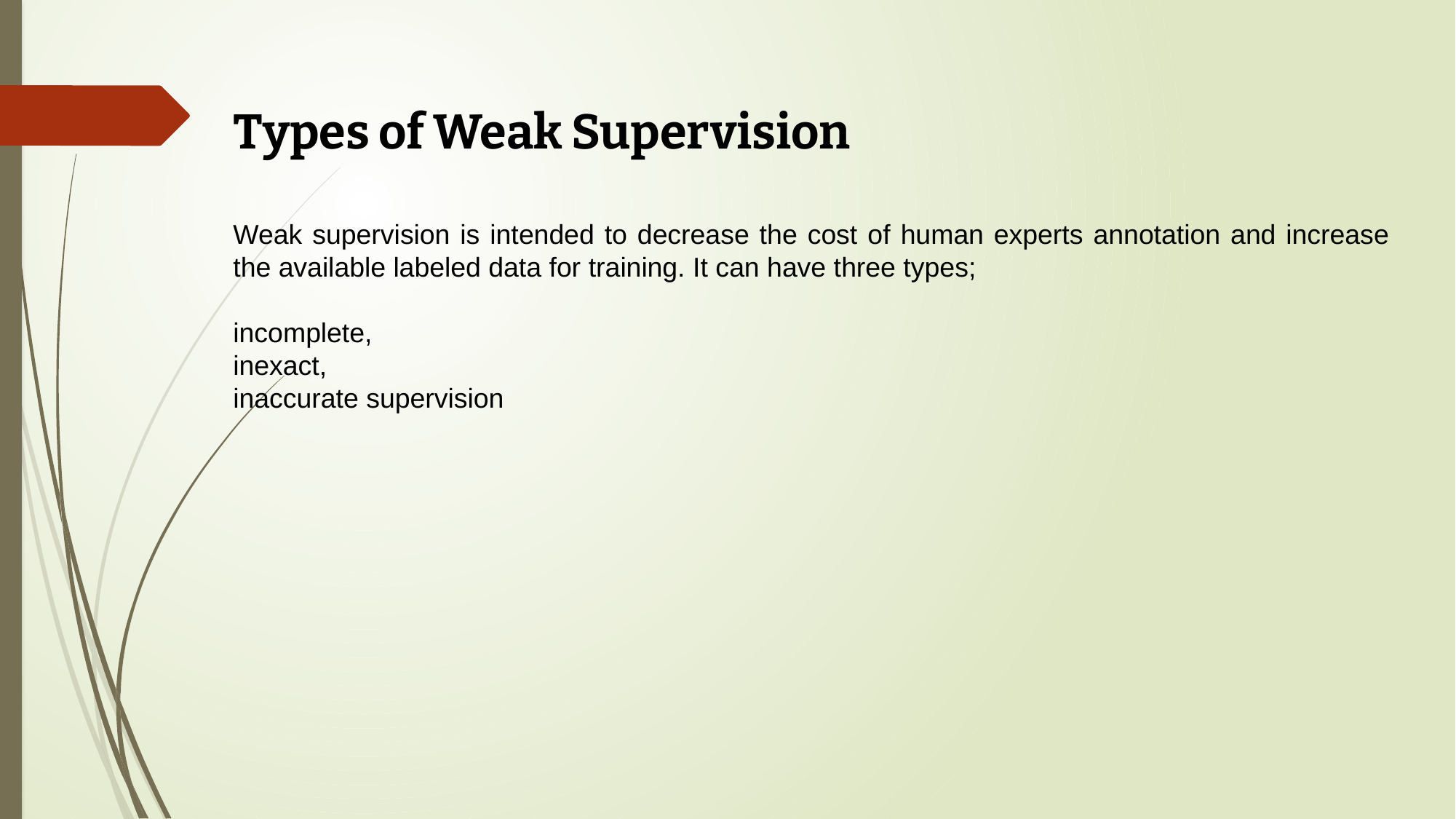

Types of Weak Supervision

Weak supervision is intended to decrease the cost of human experts annotation and increase the available labeled data for training. It can have three types;

incomplete,
inexact,
inaccurate supervision